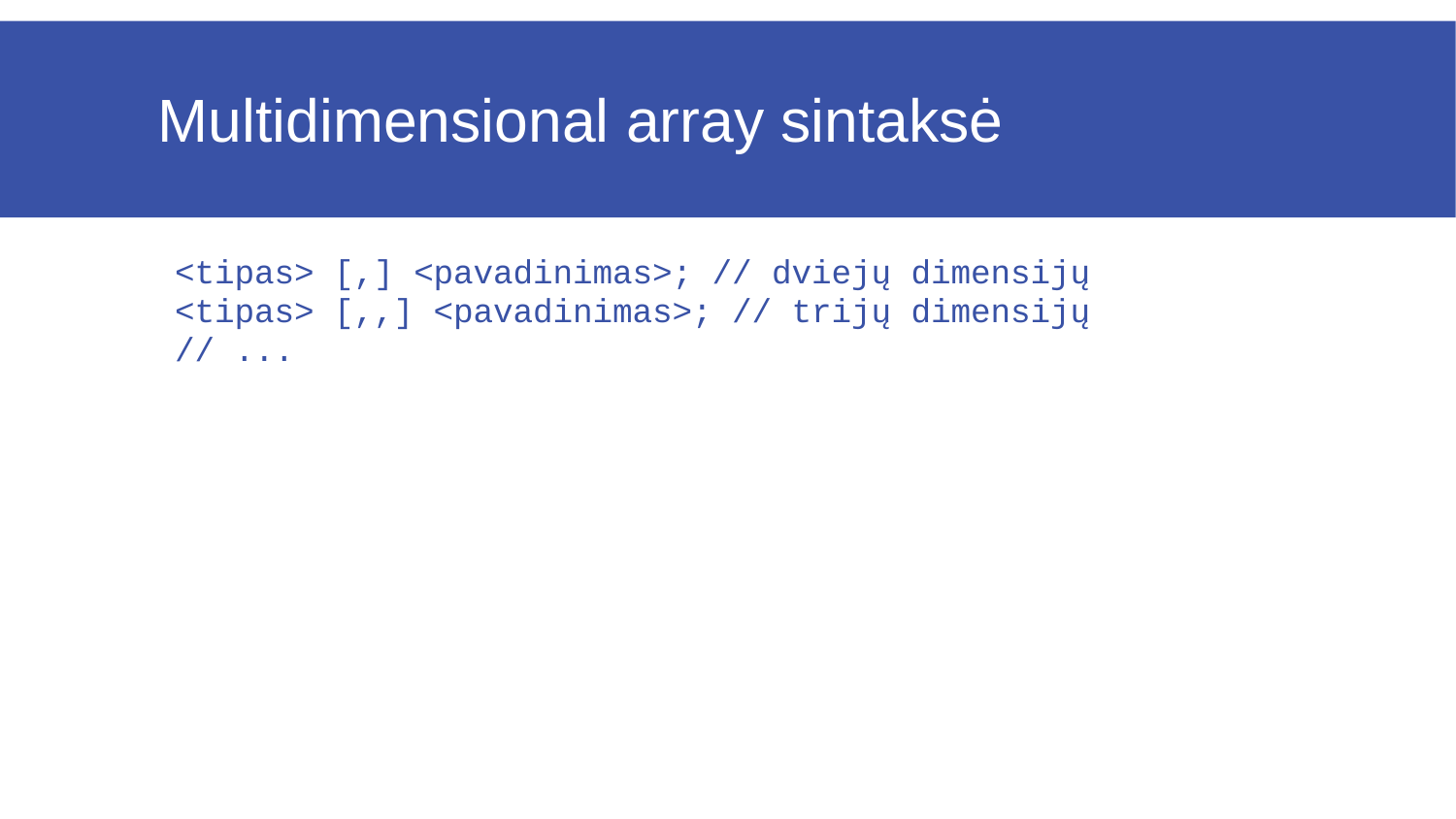

# Multidimensional array sintaksė
<tipas> [,] <pavadinimas>; // dviejų dimensijų
<tipas> [,,] <pavadinimas>; // trijų dimensijų
// ...